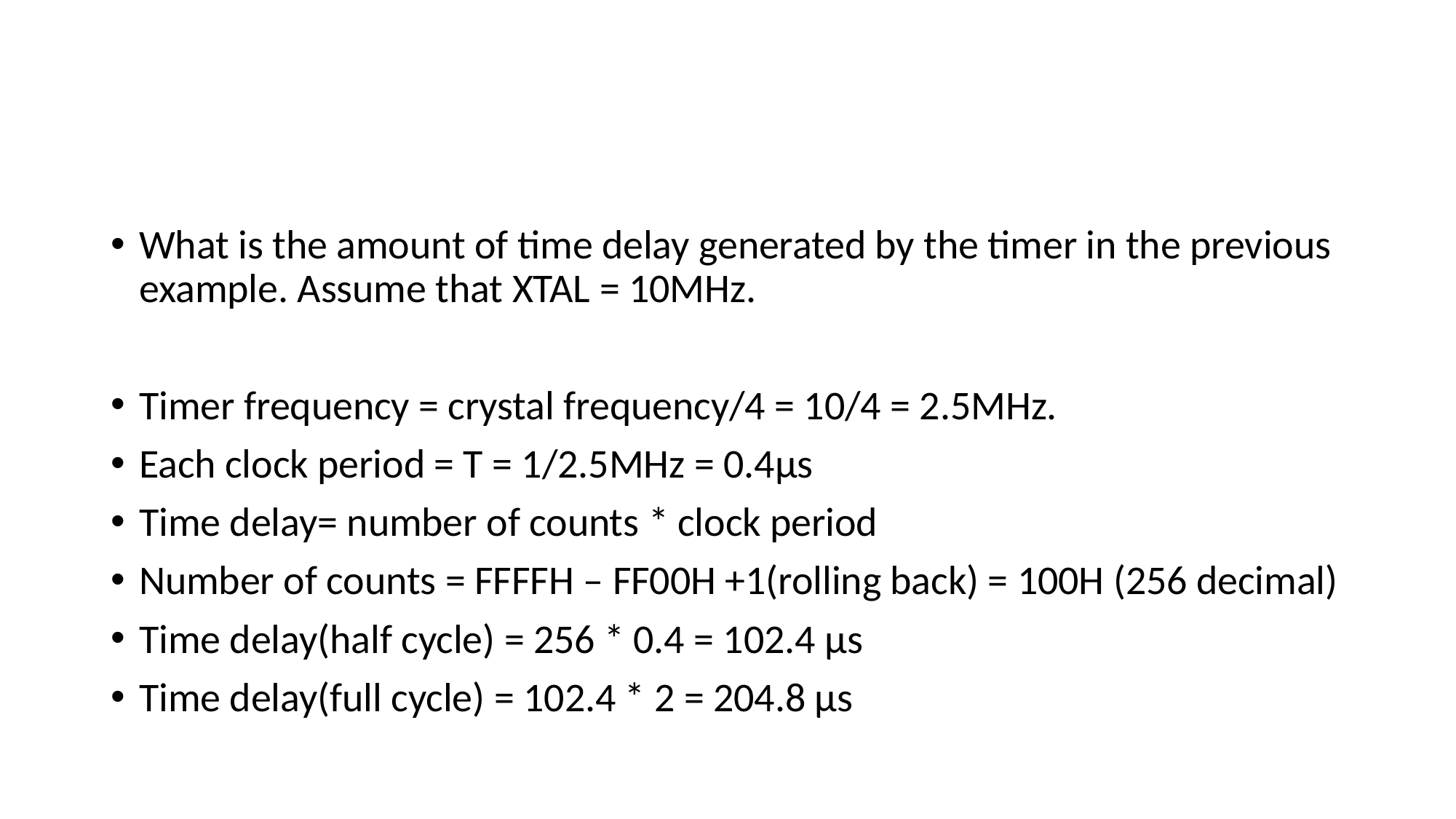

#
What is the amount of time delay generated by the timer in the previous example. Assume that XTAL = 10MHz.

Timer frequency = crystal frequency/4 = 10/4 = 2.5MHz.
Each clock period = T = 1/2.5MHz = 0.4µs
Time delay= number of counts * clock period
Number of counts = FFFFH – FF00H +1(rolling back) = 100H (256 decimal)
Time delay(half cycle) = 256 * 0.4 = 102.4 µs
Time delay(full cycle) = 102.4 * 2 = 204.8 µs